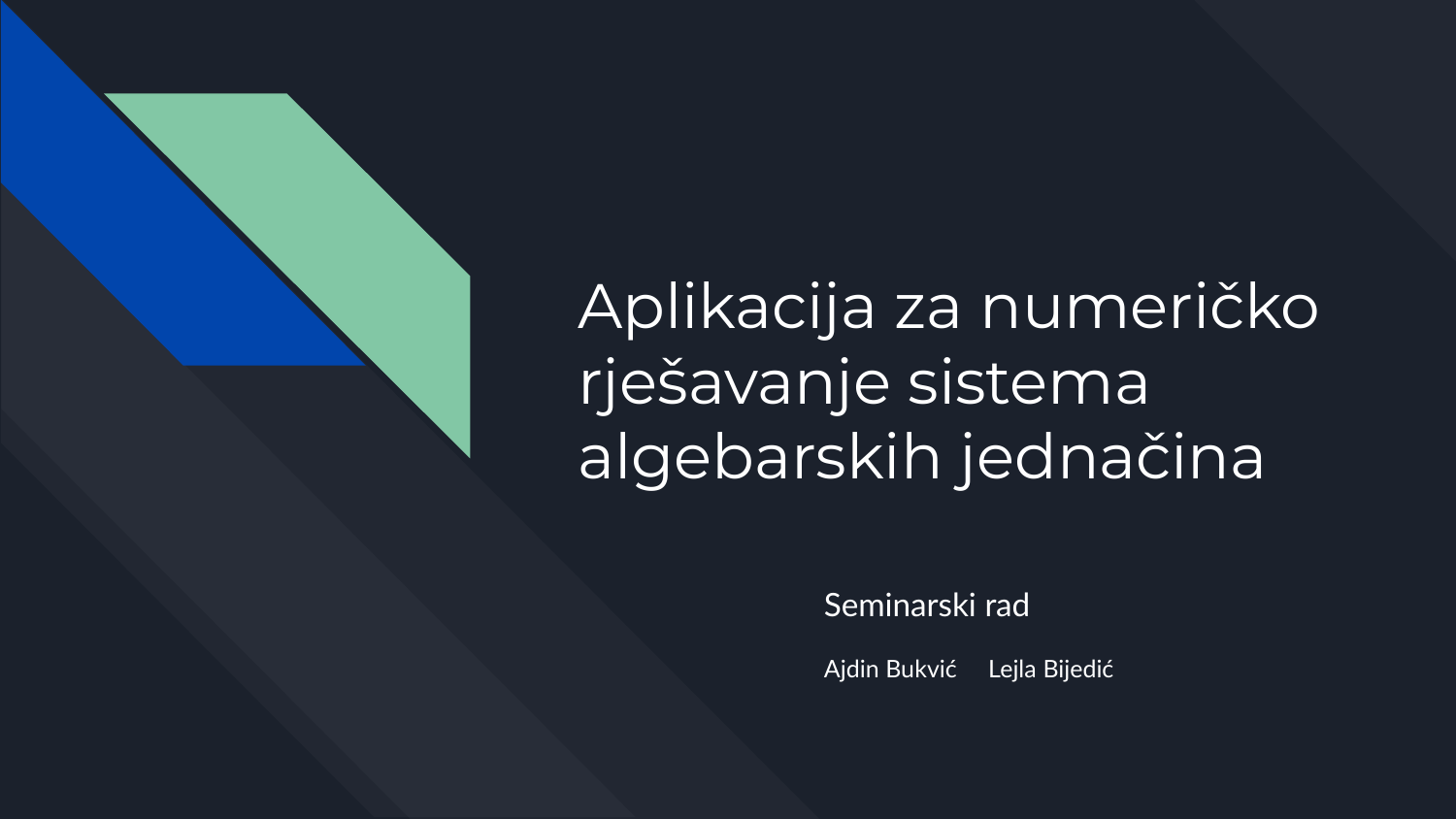

# Aplikacija za numeričko rješavanje sistema algebarskih jednačina
Seminarski rad

Ajdin Bukvić	   Lejla Bijedić